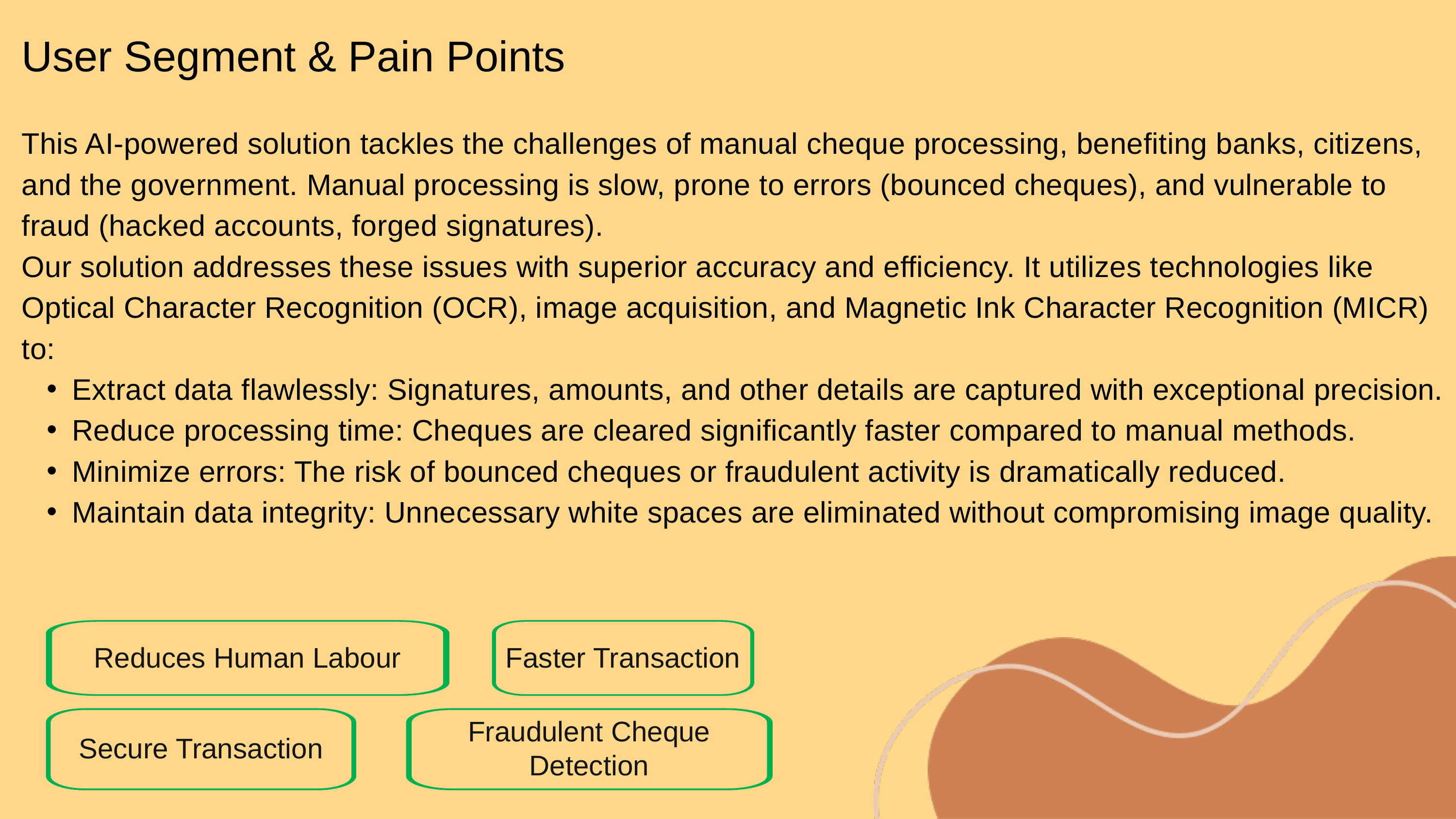

User Segment & Pain Points
This AI-powered solution tackles the challenges of manual cheque processing, benefiting banks, citizens, and the government. Manual processing is slow, prone to errors (bounced cheques), and vulnerable to fraud (hacked accounts, forged signatures).
Our solution addresses these issues with superior accuracy and efficiency. It utilizes technologies like Optical Character Recognition (OCR), image acquisition, and Magnetic Ink Character Recognition (MICR) to:
Extract data flawlessly: Signatures, amounts, and other details are captured with exceptional precision.
Reduce processing time: Cheques are cleared significantly faster compared to manual methods.
Minimize errors: The risk of bounced cheques or fraudulent activity is dramatically reduced.
Maintain data integrity: Unnecessary white spaces are eliminated without compromising image quality.

Reduces Human Labour

Faster Transaction

Secure Transaction

Fraudulent Cheque Detection